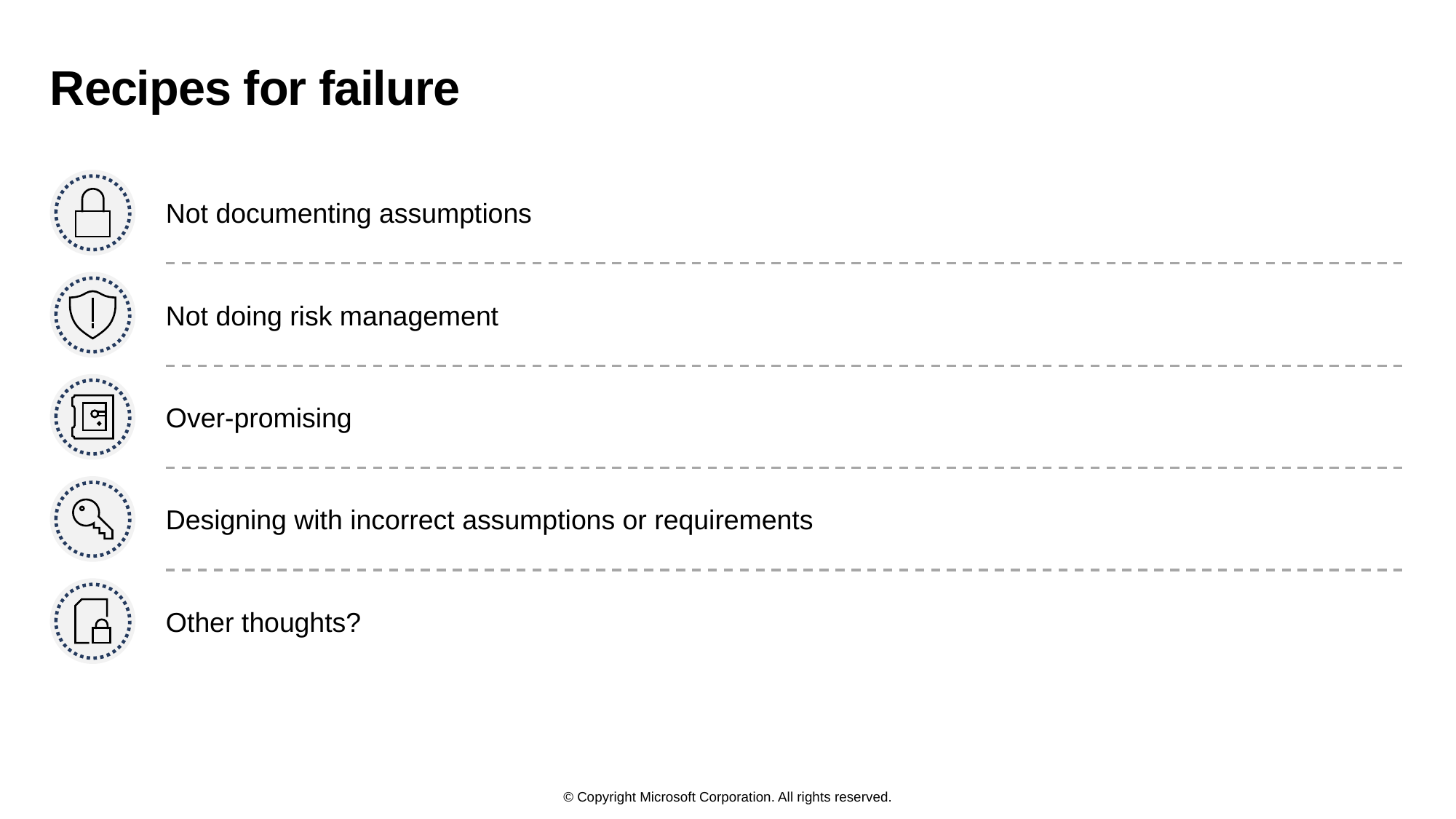

# Recipes for failure

Not documenting assumptions

Not doing risk management

Over-promising

Designing with incorrect assumptions or requirements

Other thoughts?